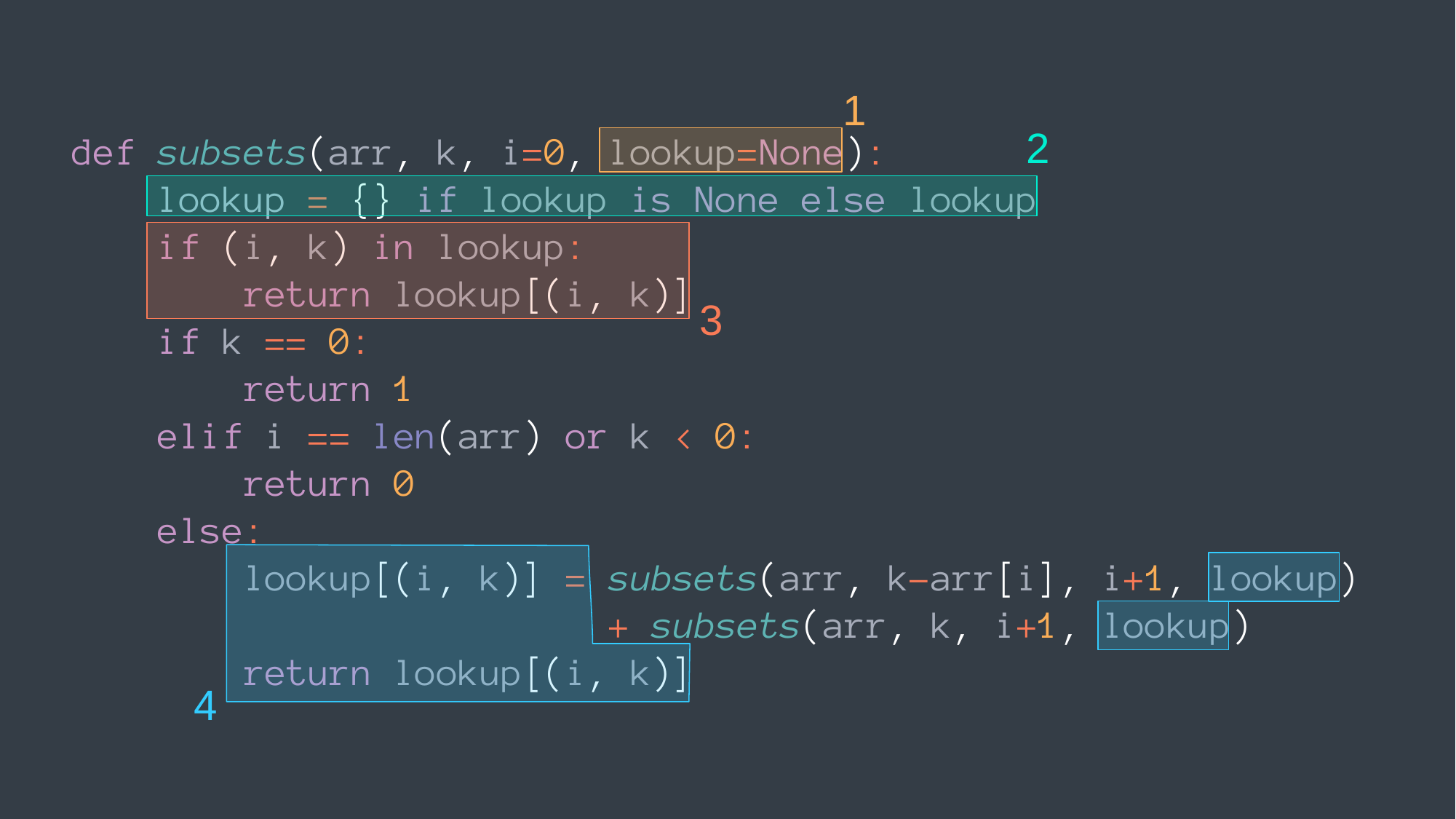

1
2
def subsets(arr, k, i=0, lookup=None):
    lookup = {} if lookup is None else lookup
    if (i, k) in lookup:
        return lookup[(i, k)]
    if k == 0:
        return 1
    elif i == len(arr) or k < 0:
        return 0
    else:
        lookup[(i, k)] = subsets(arr, k-arr[i], i+1, lookup)
                         + subsets(arr, k, i+1, lookup)
        return lookup[(i, k)]

3

4